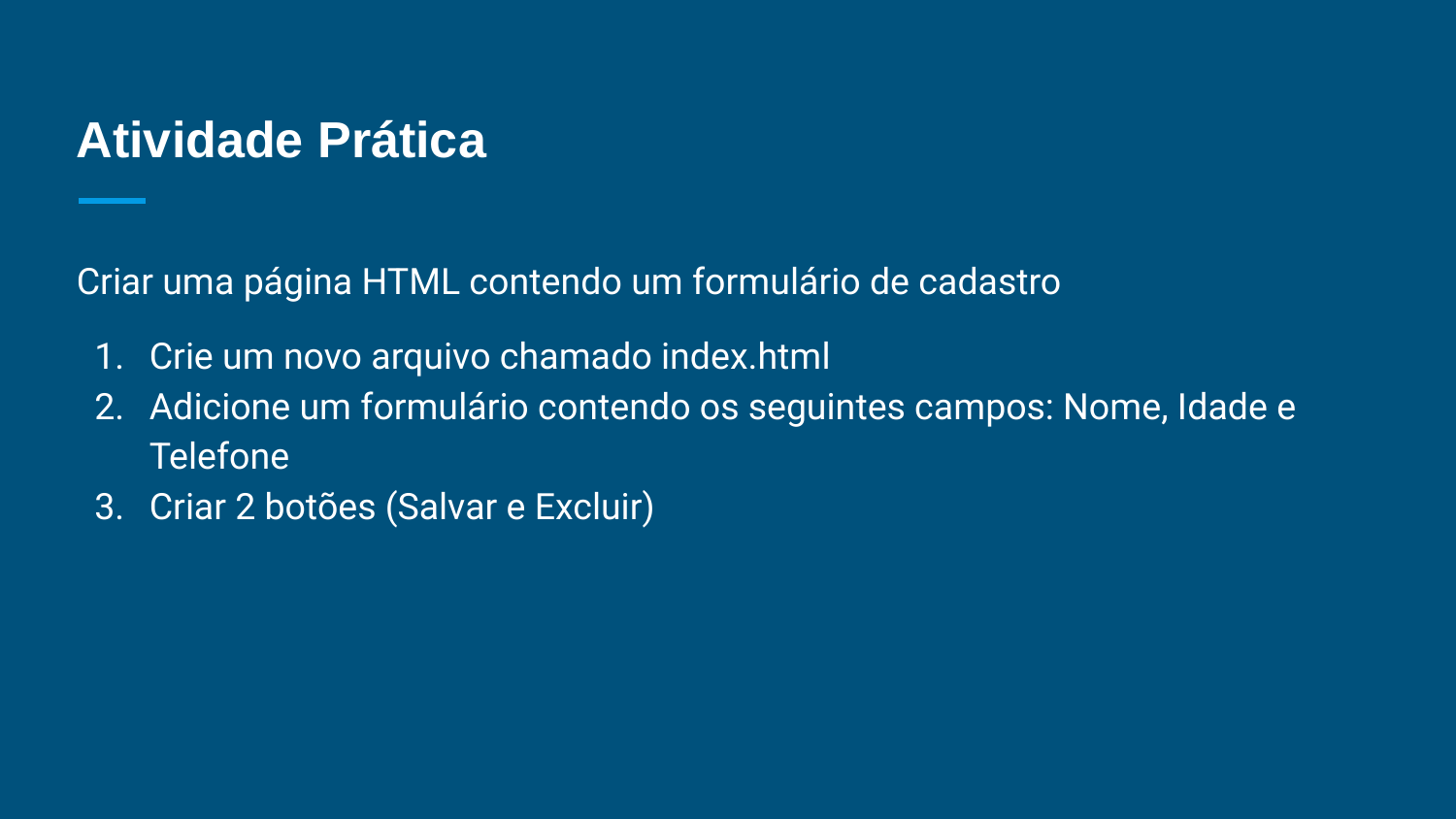

# Atividade Prática
Criar uma página HTML contendo um formulário de cadastro
Crie um novo arquivo chamado index.html
Adicione um formulário contendo os seguintes campos: Nome, Idade e Telefone
Criar 2 botões (Salvar e Excluir)